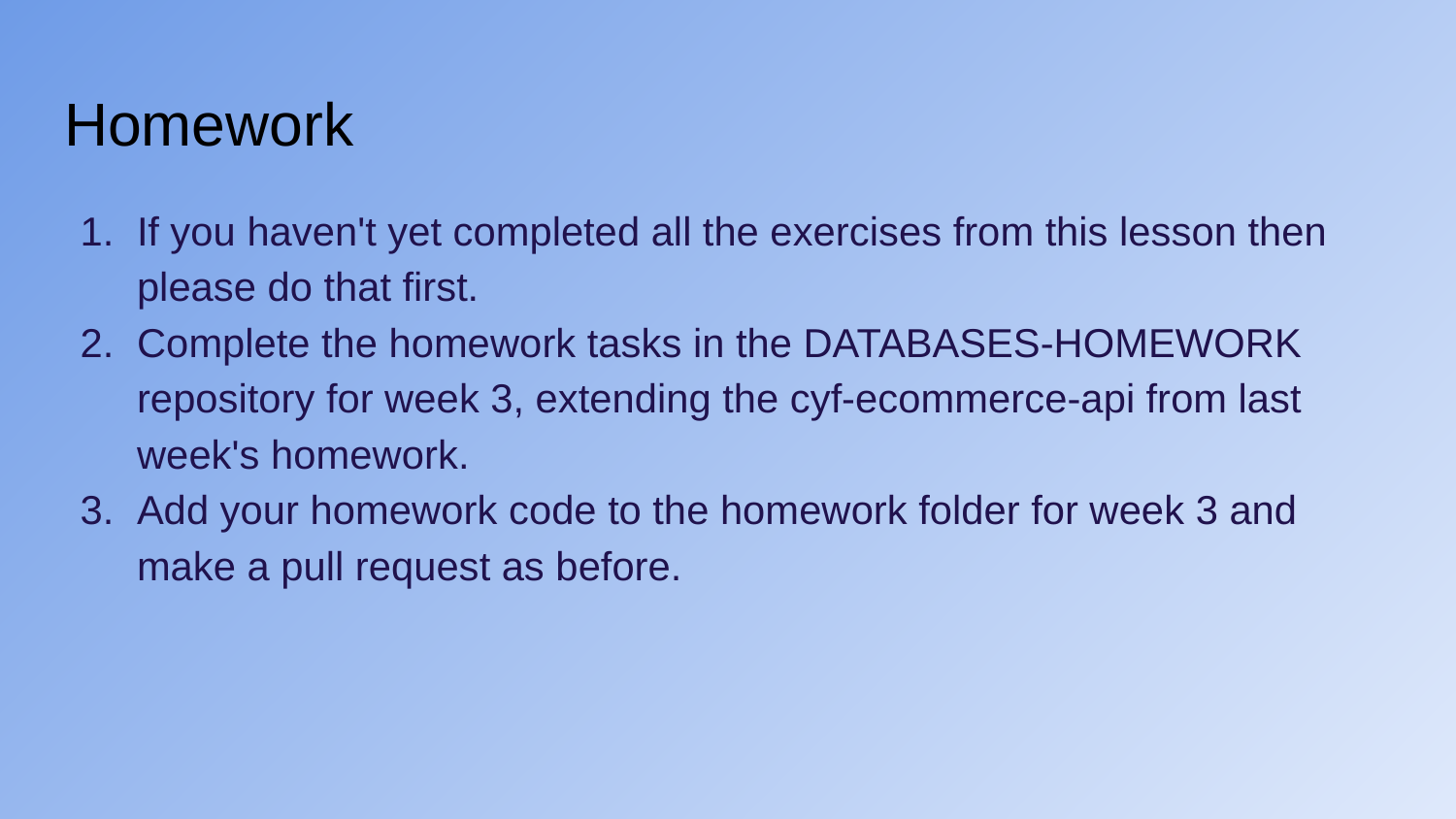

# Homework
If you haven't yet completed all the exercises from this lesson then please do that first.
Complete the homework tasks in the DATABASES-HOMEWORK repository for week 3, extending the cyf-ecommerce-api from last week's homework.
Add your homework code to the homework folder for week 3 and make a pull request as before.